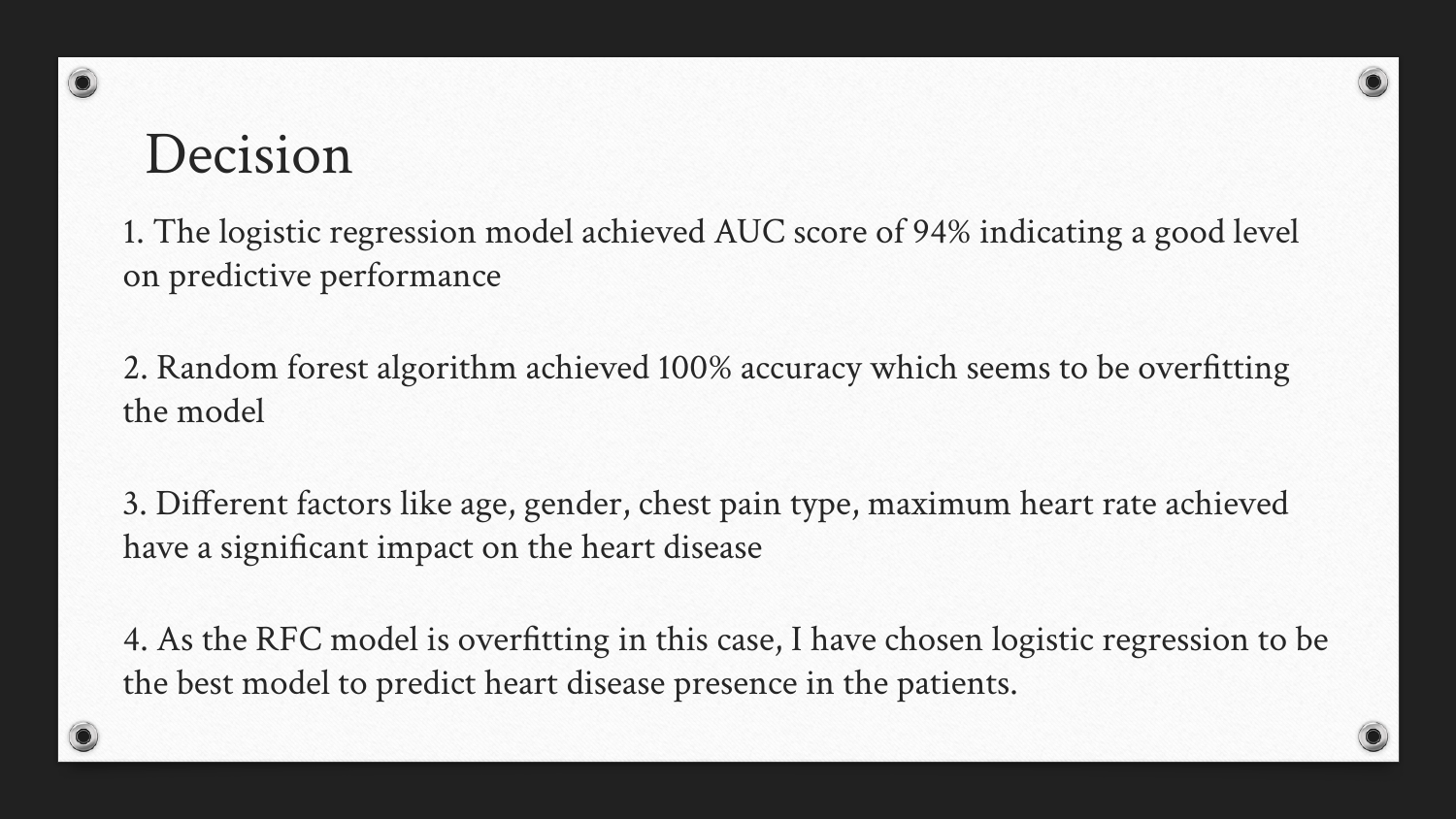

# Decision
1. The logistic regression model achieved AUC score of 94% indicating a good level on predictive performance
2. Random forest algorithm achieved 100% accuracy which seems to be overfitting the model
3. Different factors like age, gender, chest pain type, maximum heart rate achieved have a significant impact on the heart disease
4. As the RFC model is overfitting in this case, I have chosen logistic regression to be the best model to predict heart disease presence in the patients.